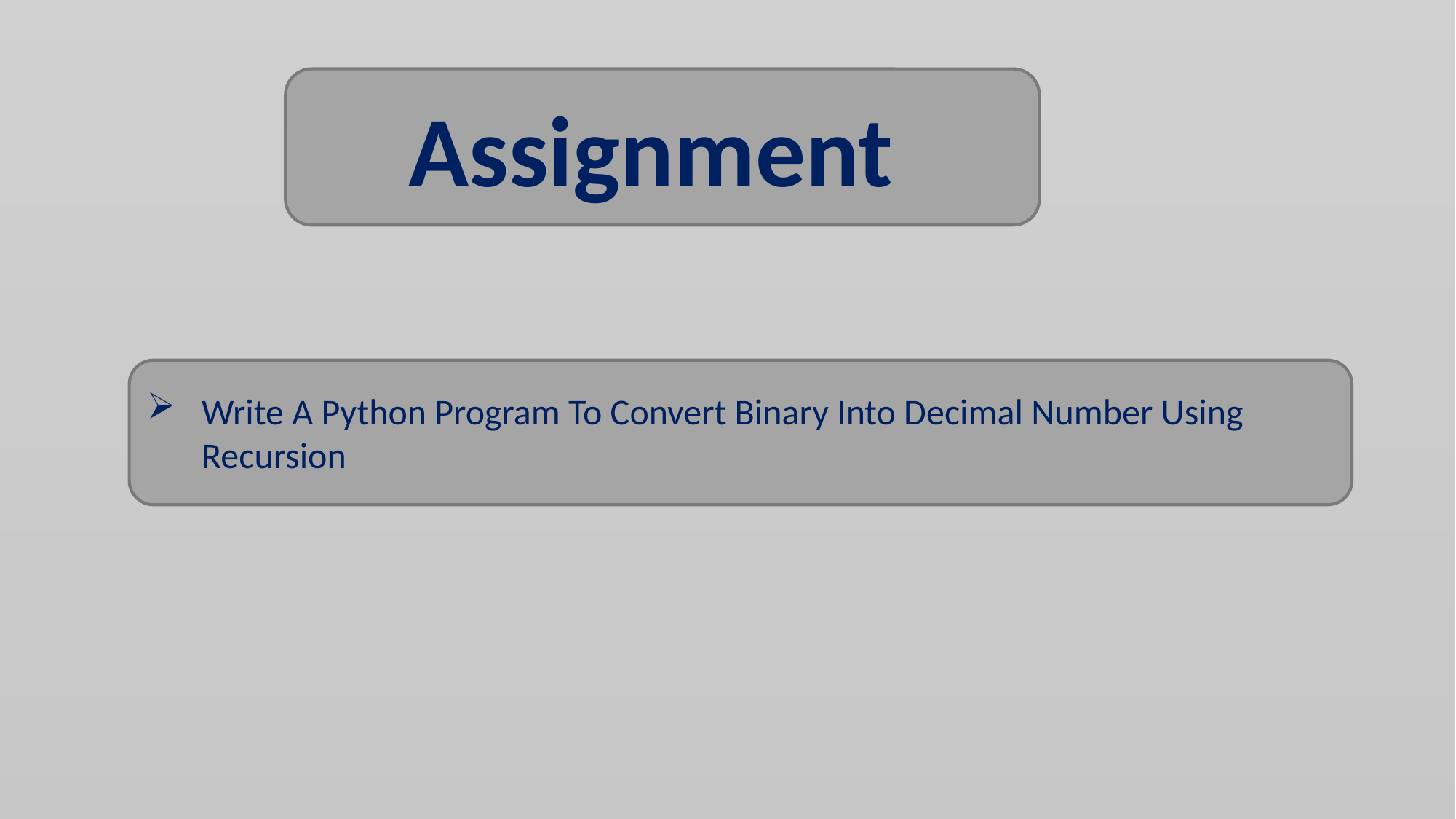

Assignment
Write A Python Program To Convert Binary Into Decimal Number Using Recursion